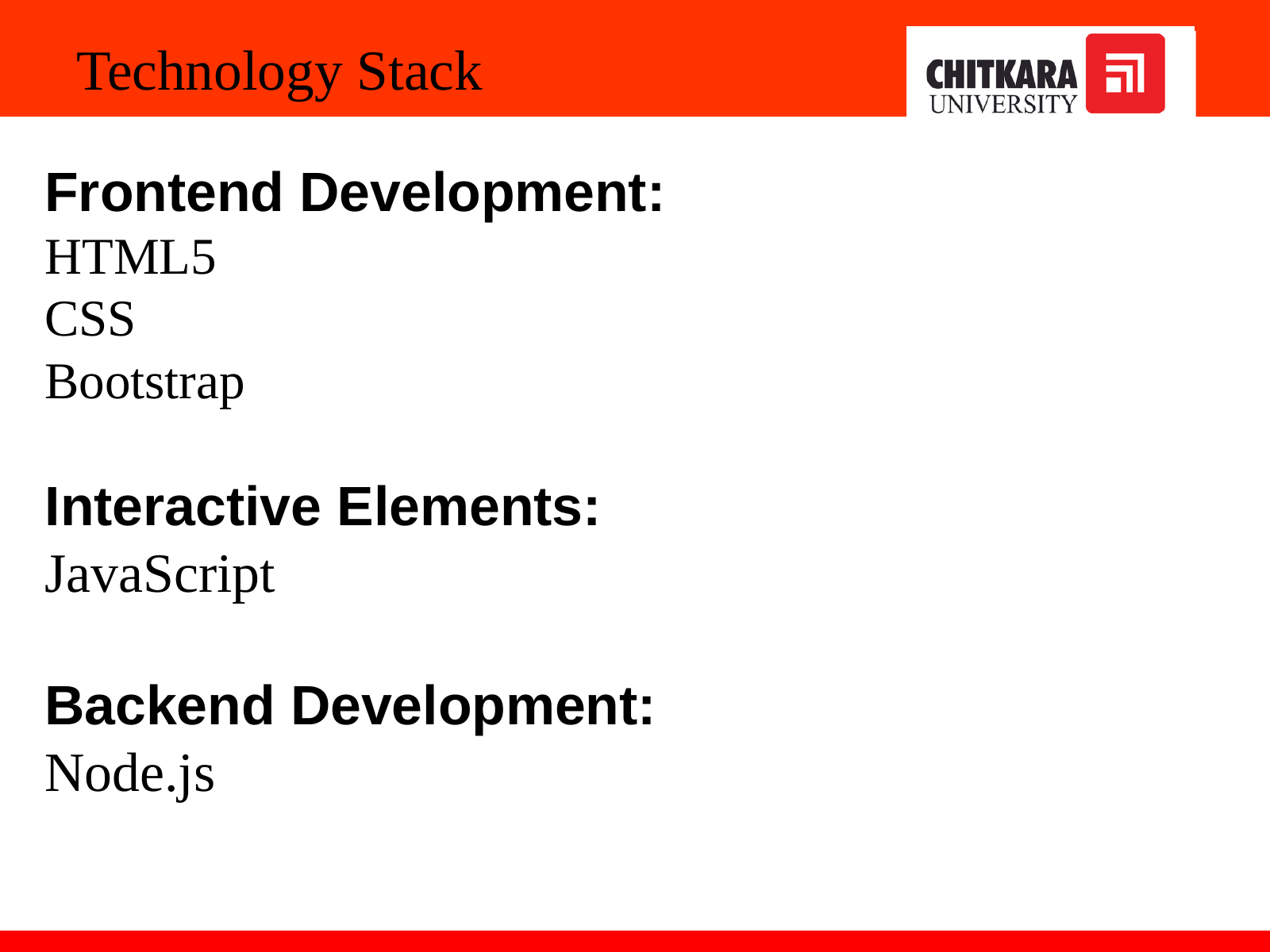

Technology Stack
Frontend Development:
HTML5
CSS
Bootstrap

Interactive Elements:
JavaScript

Backend Development:
Node.js